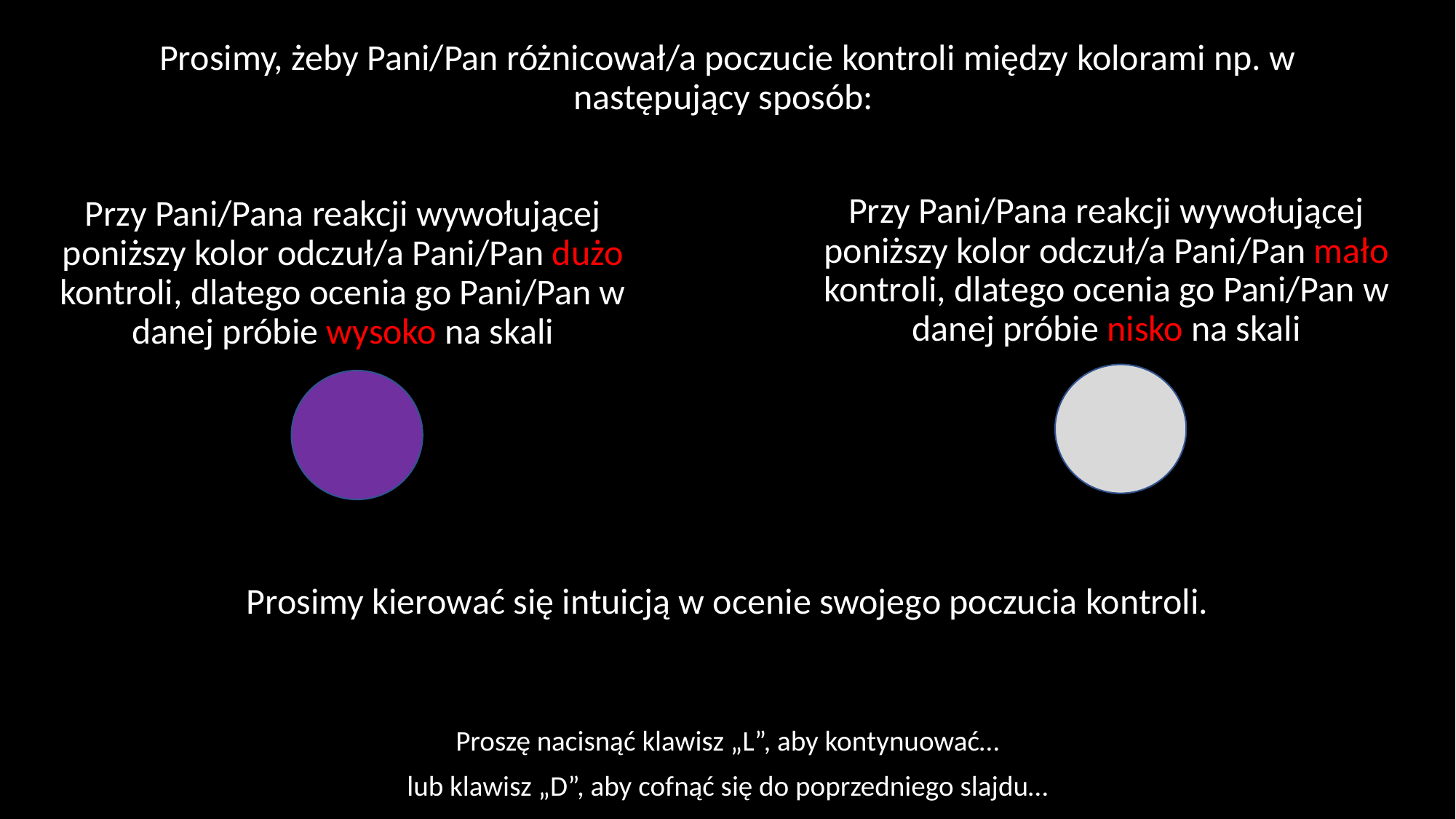

Prosimy, żeby Pani/Pan różnicował/a poczucie kontroli między kolorami np. w następujący sposób:
Przy Pani/Pana reakcji wywołującej poniższy kolor odczuł/a Pani/Pan mało kontroli, dlatego ocenia go Pani/Pan w danej próbie nisko na skali
Przy Pani/Pana reakcji wywołującej poniższy kolor odczuł/a Pani/Pan dużo kontroli, dlatego ocenia go Pani/Pan w danej próbie wysoko na skali

Prosimy kierować się intuicją w ocenie swojego poczucia kontroli.
Proszę nacisnąć klawisz „L”, aby kontynuować…
lub klawisz „D”, aby cofnąć się do poprzedniego slajdu…